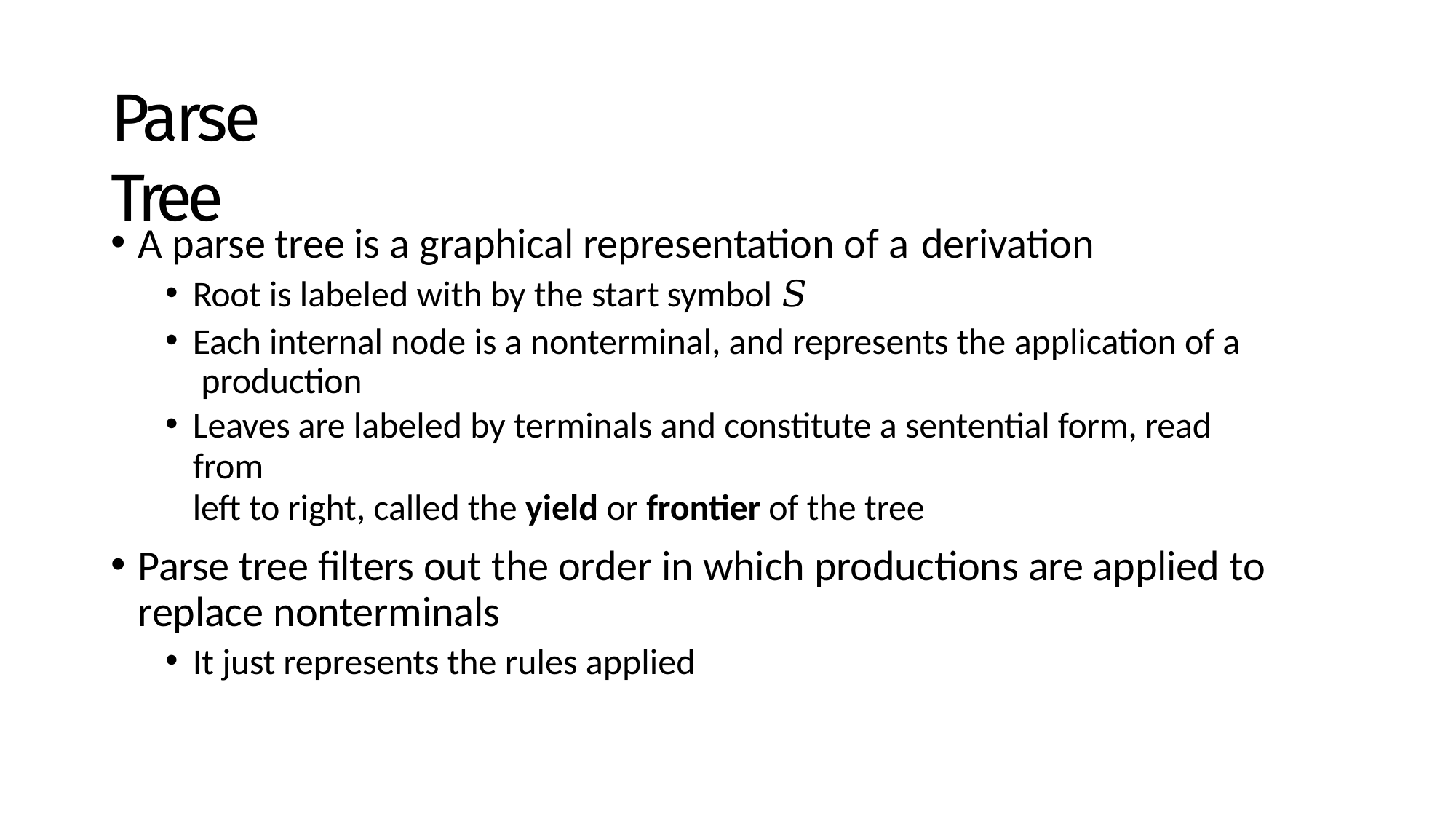

# Parse Tree
A parse tree is a graphical representation of a derivation
Root is labeled with by the start symbol 𝑆
Each internal node is a nonterminal, and represents the application of a  production
Leaves are labeled by terminals and constitute a sentential form, read from
left to right, called the yield or frontier of the tree
Parse tree filters out the order in which productions are applied to  replace nonterminals
It just represents the rules applied